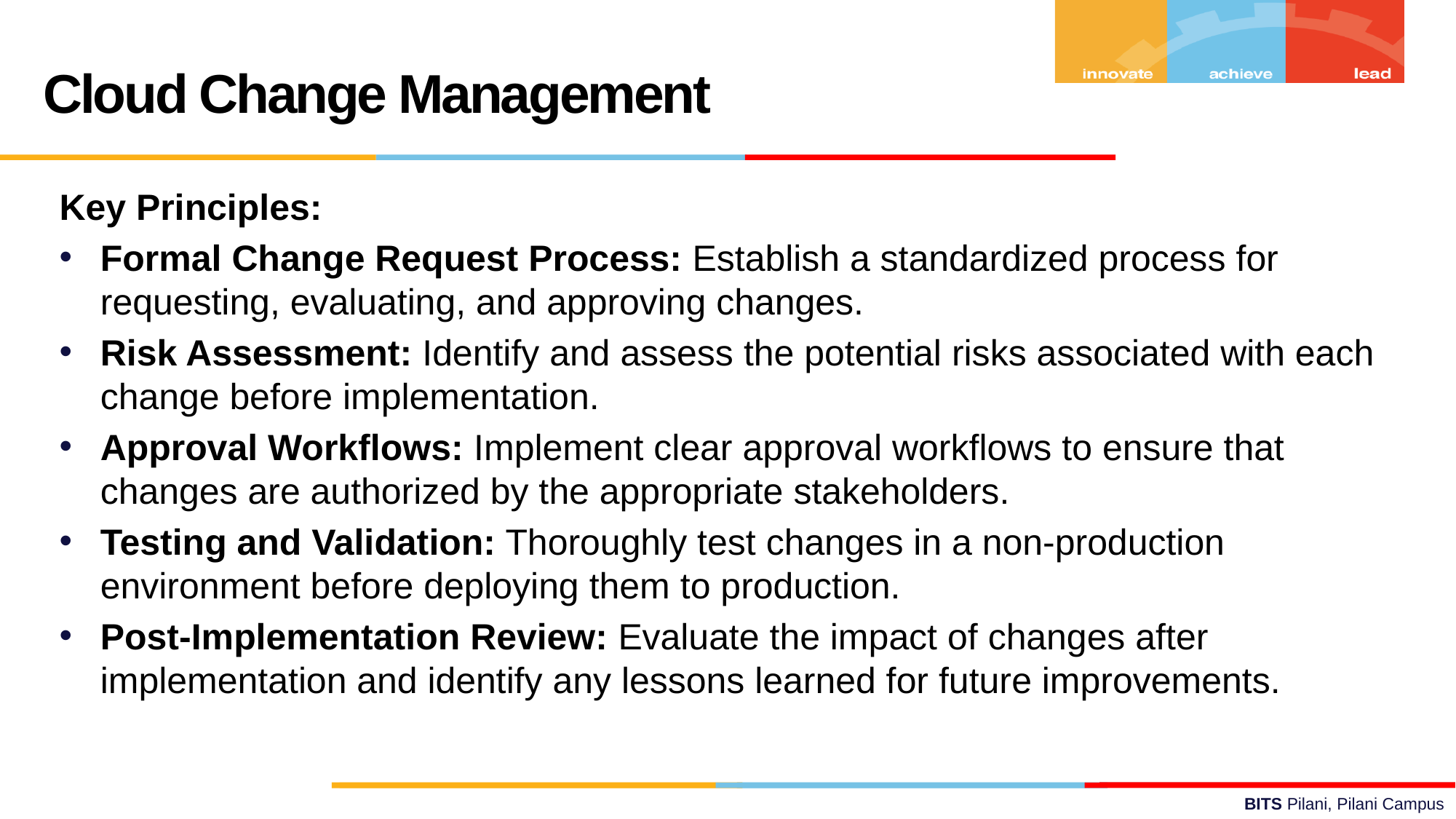

Cloud Change Management
Key Principles:
Formal Change Request Process: Establish a standardized process for requesting, evaluating, and approving changes.
Risk Assessment: Identify and assess the potential risks associated with each change before implementation.
Approval Workflows: Implement clear approval workflows to ensure that changes are authorized by the appropriate stakeholders.
Testing and Validation: Thoroughly test changes in a non-production environment before deploying them to production.
Post-Implementation Review: Evaluate the impact of changes after implementation and identify any lessons learned for future improvements.